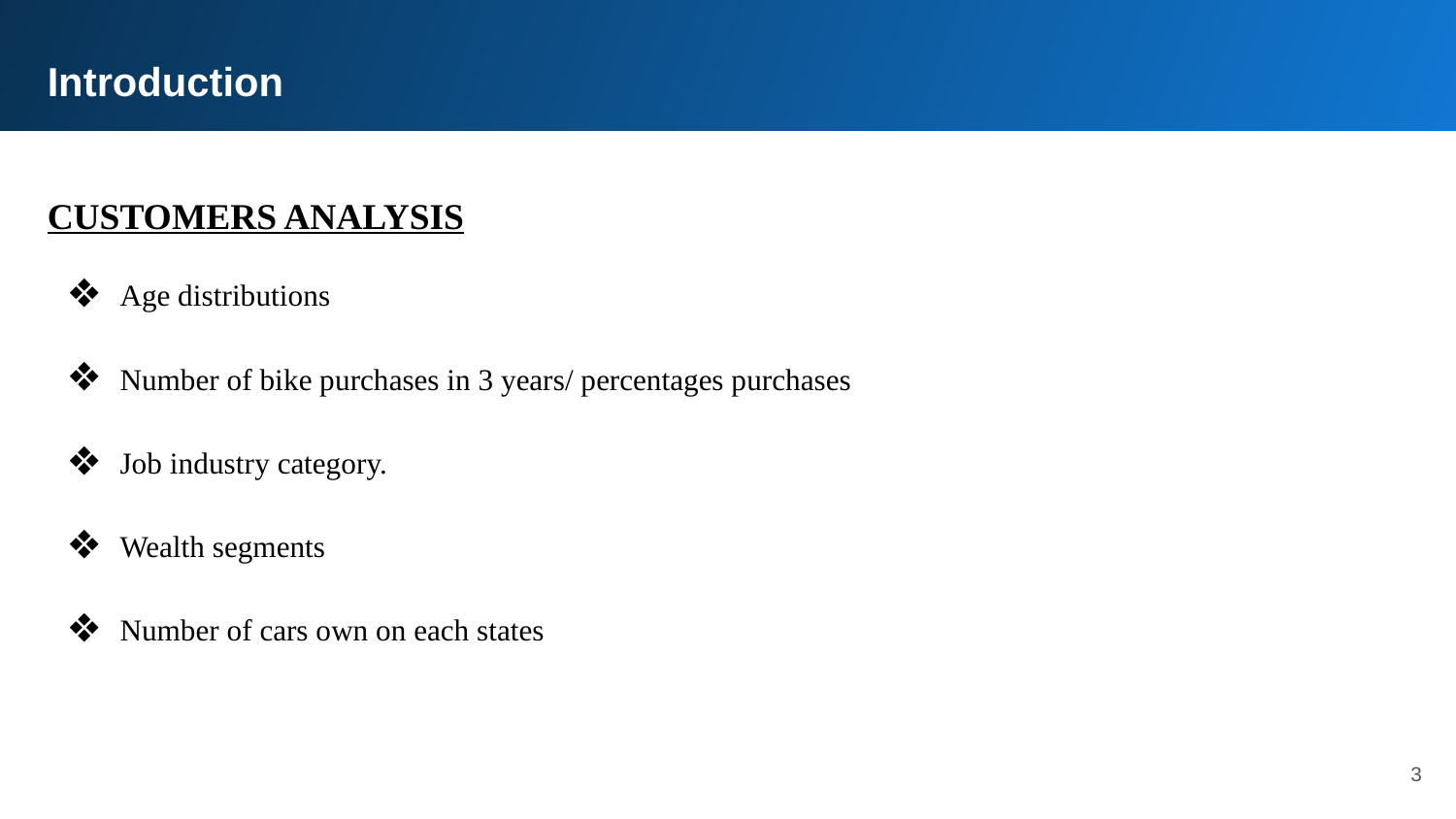

Introduction
CUSTOMERS ANALYSIS
Age distributions

Number of bike purchases in 3 years/ percentages purchases

Job industry category.

Wealth segments

Number of cars own on each states
3